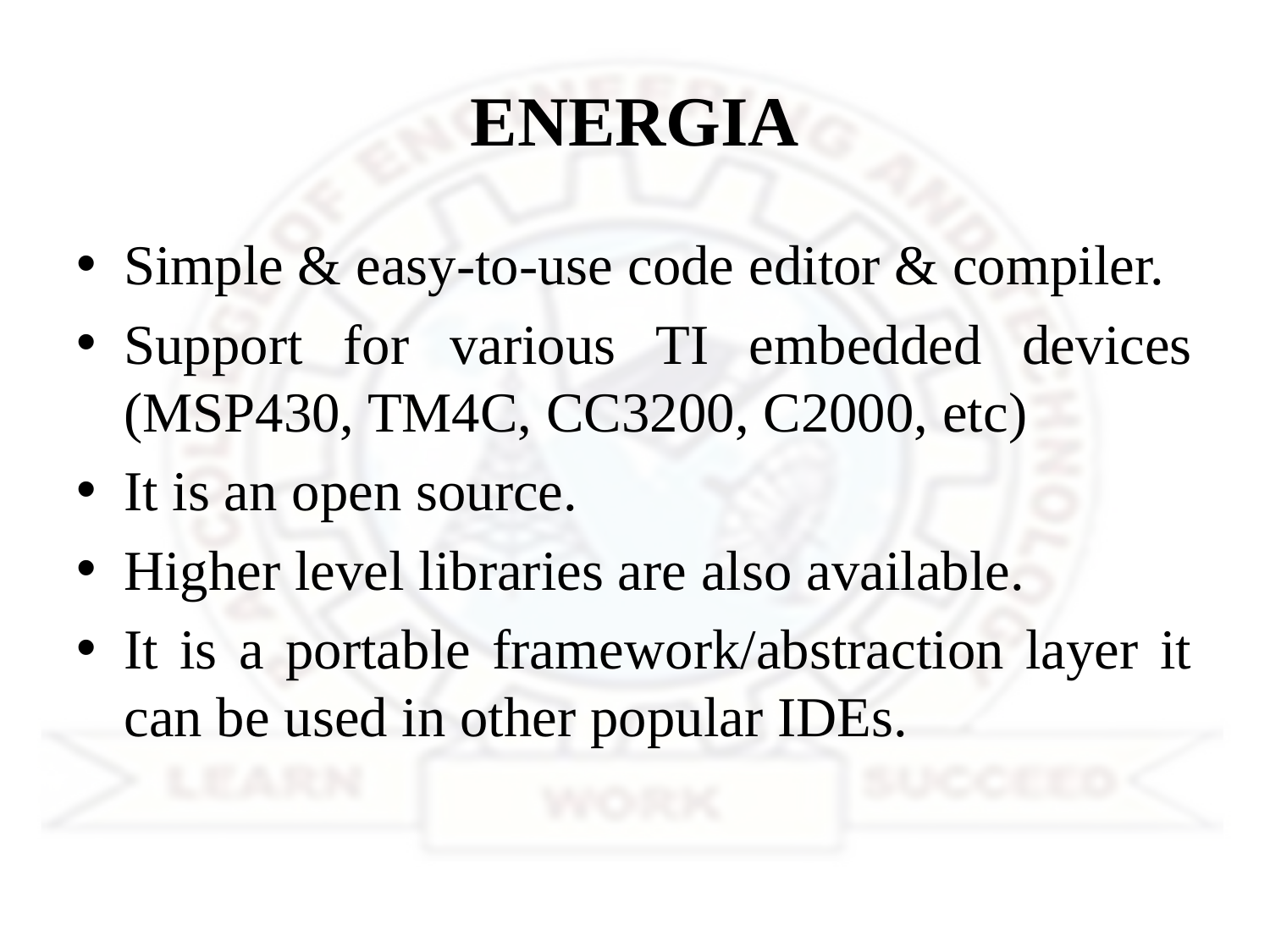

# ENERGIA
Simple & easy-to-use code editor & compiler.
Support for various TI embedded devices (MSP430, TM4C, CC3200, C2000, etc)
It is an open source.
Higher level libraries are also available.
It is a portable framework/abstraction layer it can be used in other popular IDEs.